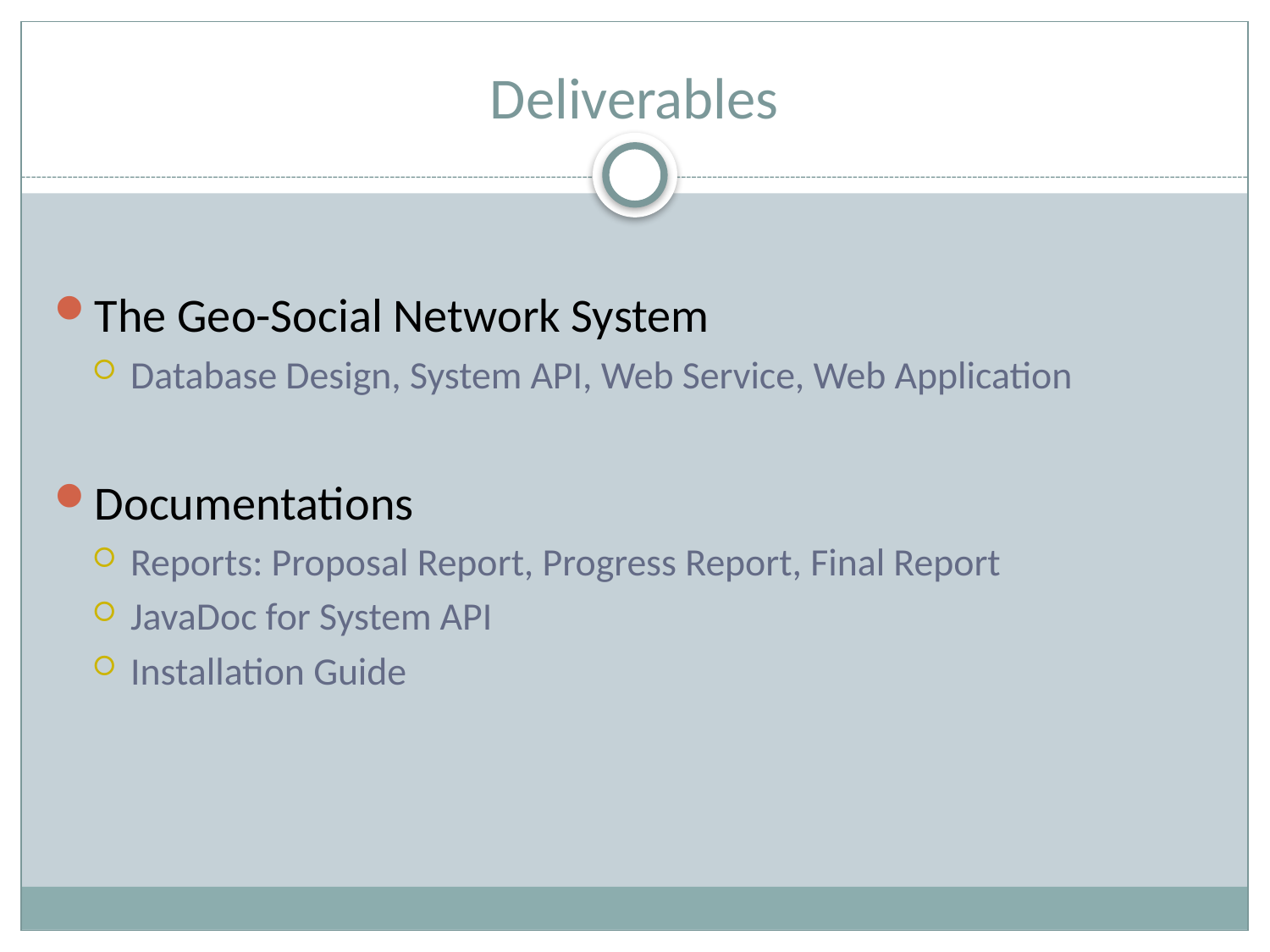

# Deliverables

The Geo-Social Network System
Database Design, System API, Web Service, Web Application

Documentations
Reports: Proposal Report, Progress Report, Final Report
JavaDoc for System API
Installation Guide